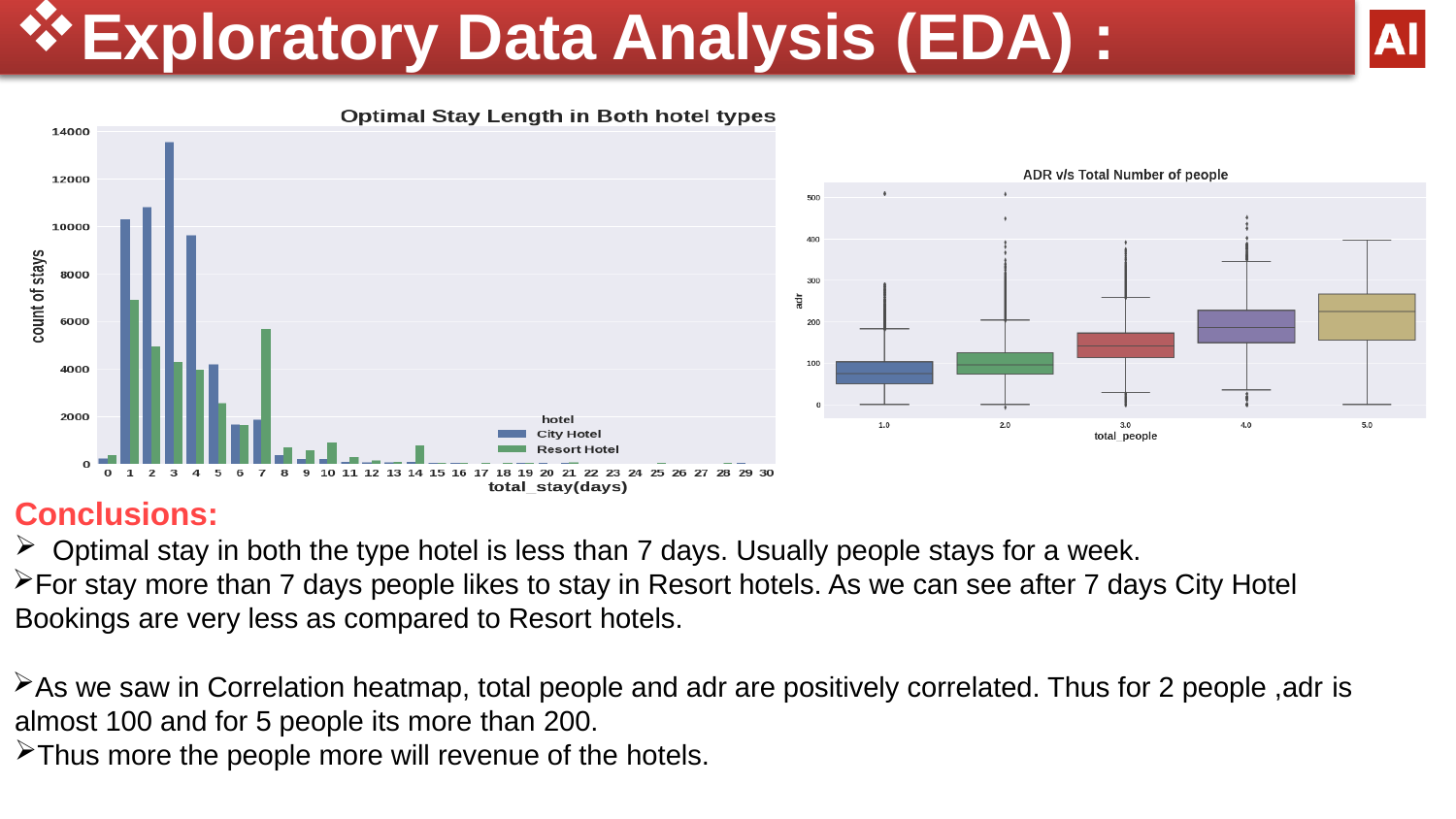

Exploratory Data Analysis (EDA) :

Conclusions:
Optimal stay in both the type hotel is less than 7 days. Usually people stays for a week.
For stay more than 7 days people likes to stay in Resort hotels. As we can see after 7 days City Hotel  Bookings are very less as compared to Resort hotels.

As we saw in Correlation heatmap, total people and adr are positively correlated. Thus for 2 people ,adr is  almost 100 and for 5 people its more than 200.
Thus more the people more will revenue of the hotels.